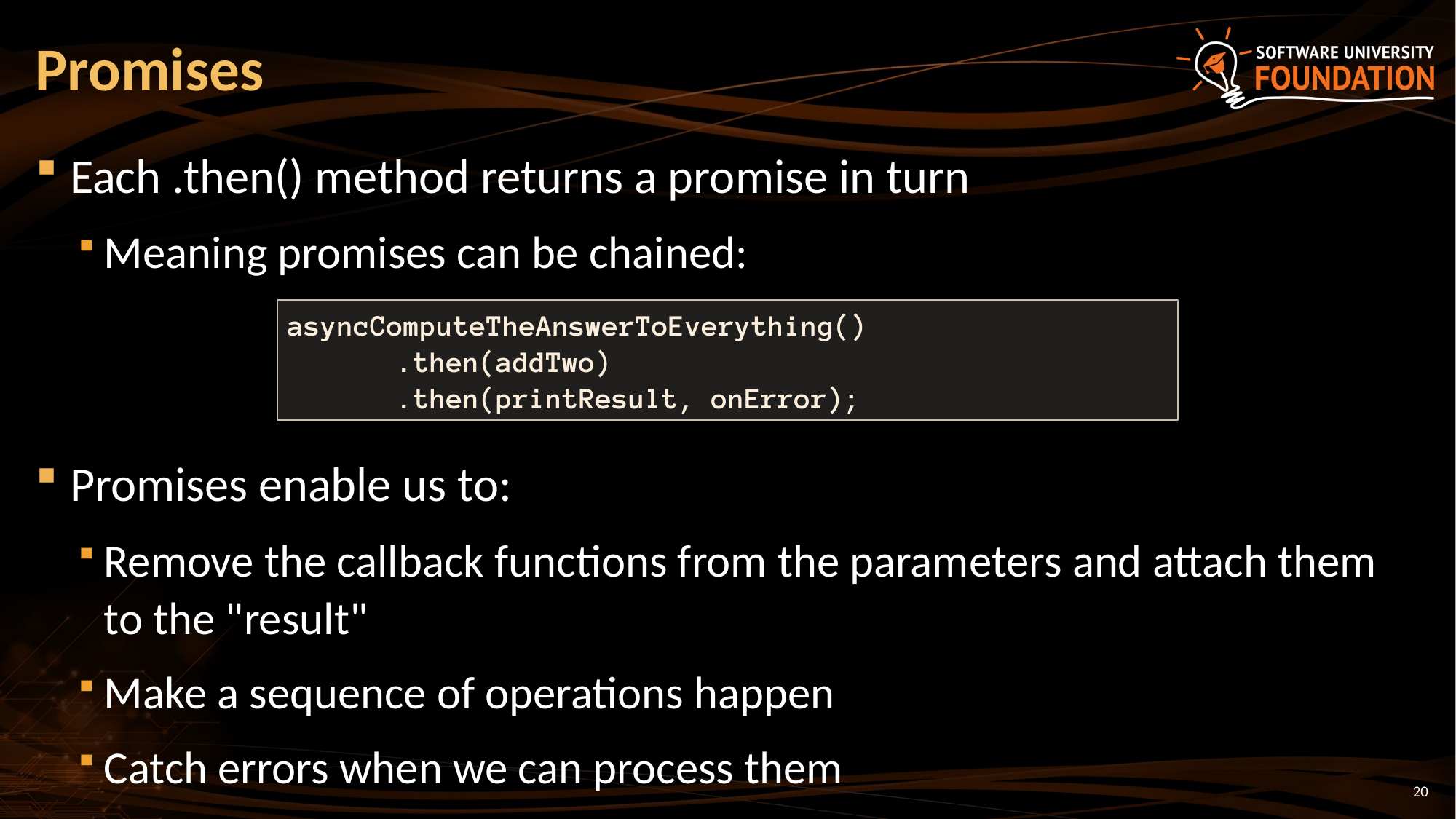

# Promises
Each .then() method returns a promise in turn
Meaning promises can be chained:

Promises enable us to:
Remove the callback functions from the parameters and attach them to the "result"
Make a sequence of operations happen
Catch errors when we can process them

asyncComputeTheAnswerToEverything()
	.then(addTwo)
	.then(printResult, onError);
20